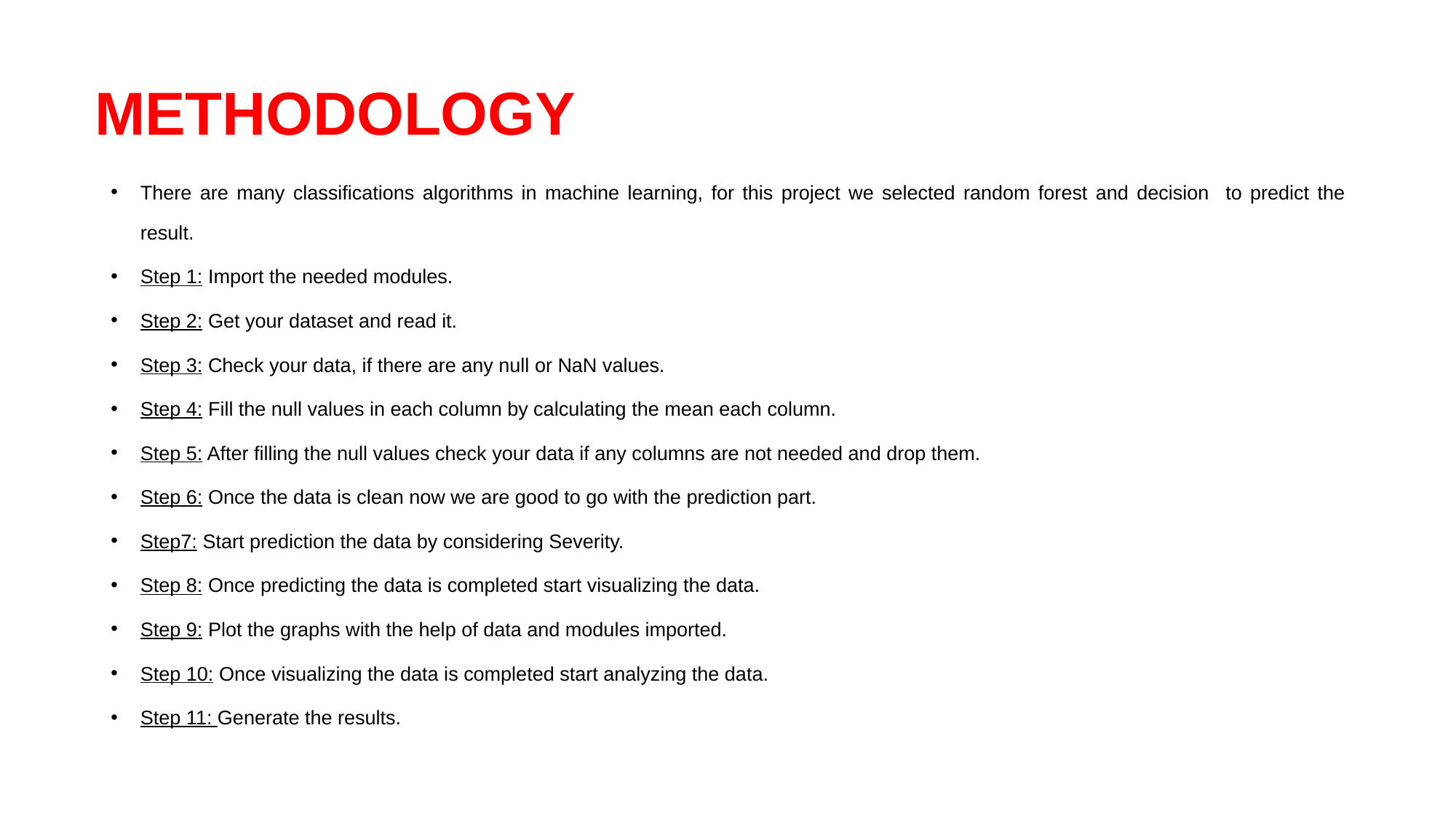

# METHODOLOGY
There are many classifications algorithms in machine learning, for this project we selected random forest and decision  to predict the result.
Step 1: Import the needed modules.
Step 2: Get your dataset and read it.
Step 3: Check your data, if there are any null or NaN values.
Step 4: Fill the null values in each column by calculating the mean each column.
Step 5: After filling the null values check your data if any columns are not needed and drop them.
Step 6: Once the data is clean now we are good to go with the prediction part.
Step7: Start prediction the data by considering Severity.
Step 8: Once predicting the data is completed start visualizing the data.
Step 9: Plot the graphs with the help of data and modules imported.
Step 10: Once visualizing the data is completed start analyzing the data.
Step 11: Generate the results.